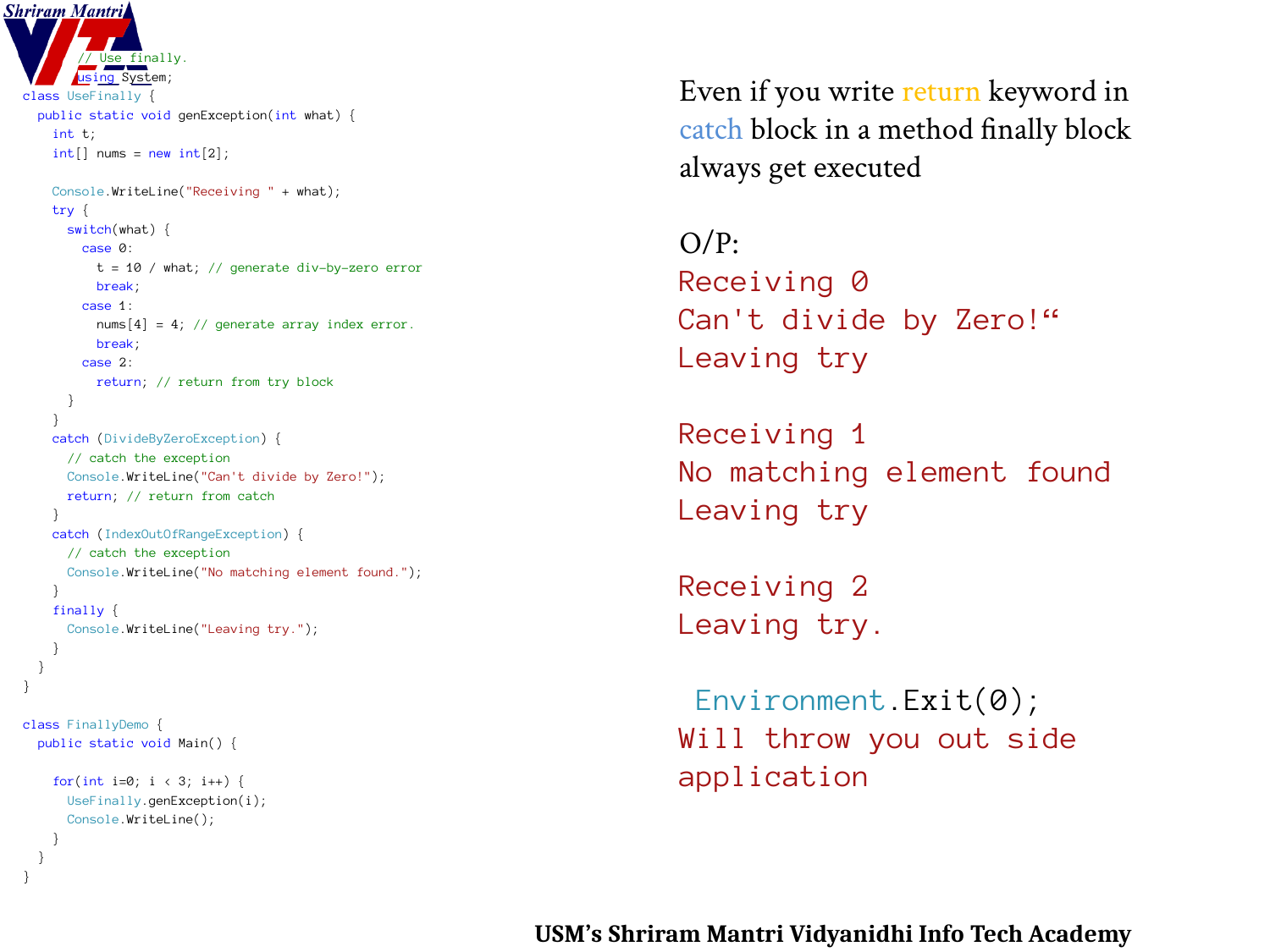

// Use finally.
	using System;
class UseFinally {
  public static void genException(int what) {
    int t;
    int[] nums = new int[2];

    Console.WriteLine("Receiving " + what);
    try {
      switch(what) {
        case 0:
          t = 10 / what; // generate div-by-zero error
          break;
        case 1:
          nums[4] = 4; // generate array index error.
          break;
        case 2:
          return; // return from try block
      }
    }
    catch (DivideByZeroException) {
      // catch the exception
      Console.WriteLine("Can't divide by Zero!");
      return; // return from catch
    }
    catch (IndexOutOfRangeException) {
      // catch the exception
      Console.WriteLine("No matching element found.");
    }
    finally {
      Console.WriteLine("Leaving try.");
    }
  }
}

class FinallyDemo {
  public static void Main() {

    for(int i=0; i < 3; i++) {
      UseFinally.genException(i);
      Console.WriteLine();
    }
  }
}

Even if you write return keyword in catch block in a method finally block always get executed

O/P:
Receiving 0
Can't divide by Zero!“
Leaving try

Receiving 1
No matching element found
Leaving try

Receiving 2
Leaving try.

 Environment.Exit(0);
Will throw you out side application